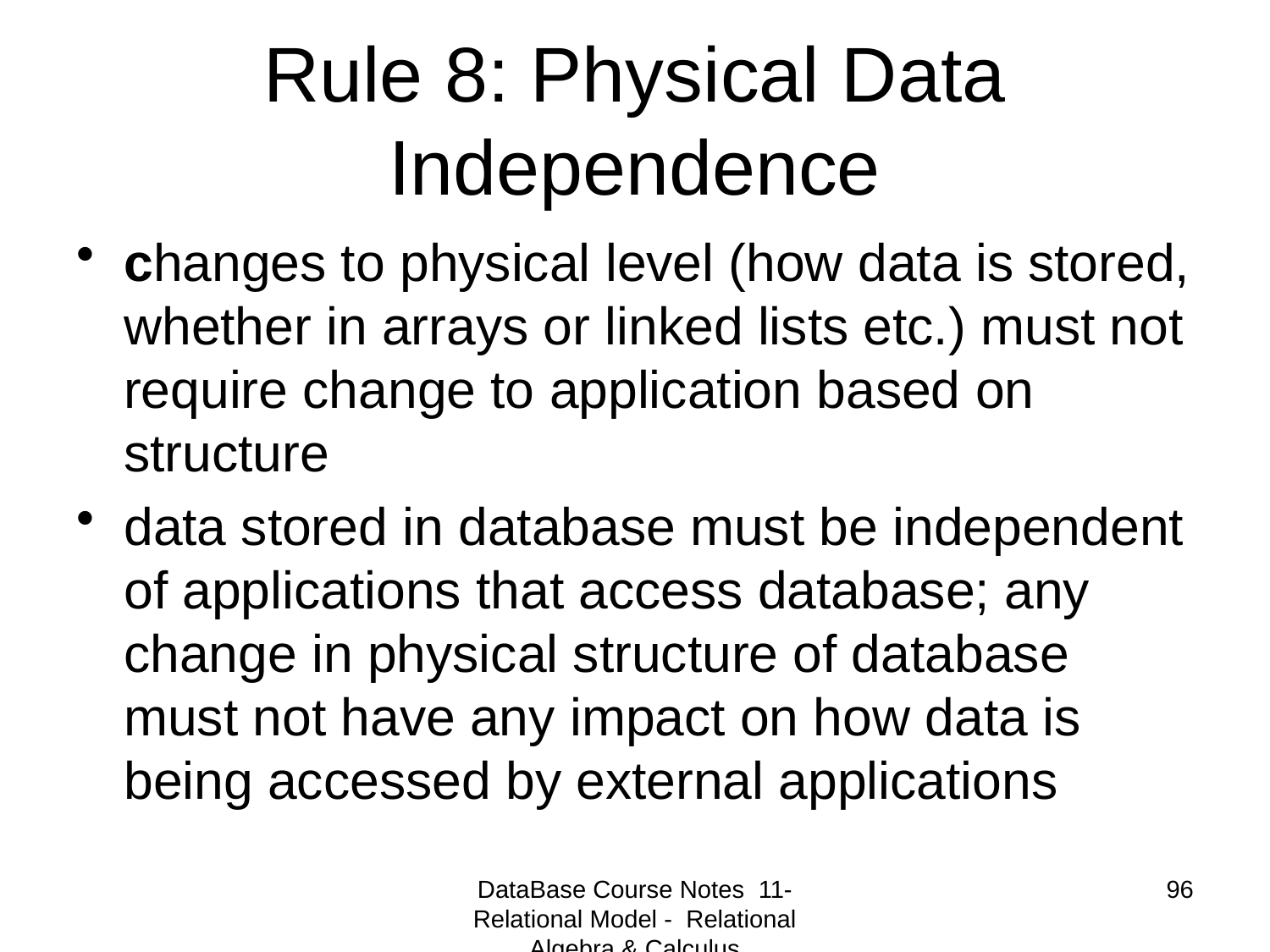

# Rule 8: Physical Data Independence
changes to physical level (how data is stored, whether in arrays or linked lists etc.) must not require change to application based on structure
data stored in database must be independent of applications that access database; any change in physical structure of database must not have any impact on how data is being accessed by external applications
DataBase Course Notes  11- Relational Model -  Relational Algebra & Calculus
96